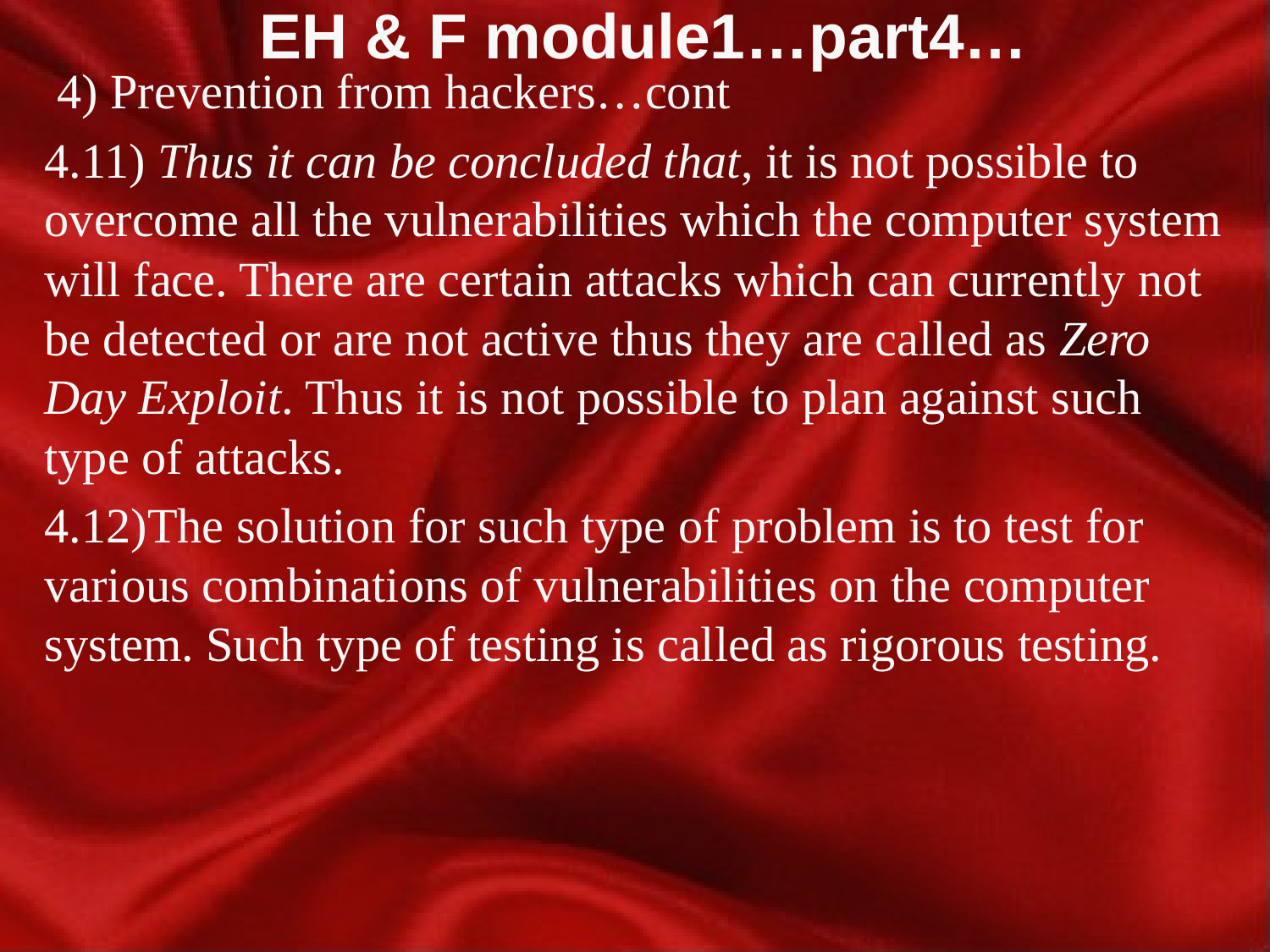

# EH & F module1…part4…
 4) Prevention from hackers…cont
4.11) Thus it can be concluded that, it is not possible to overcome all the vulnerabilities which the computer system will face. There are certain attacks which can currently not be detected or are not active thus they are called as Zero Day Exploit. Thus it is not possible to plan against such type of attacks.
4.12)The solution for such type of problem is to test for various combinations of vulnerabilities on the computer system. Such type of testing is called as rigorous testing.